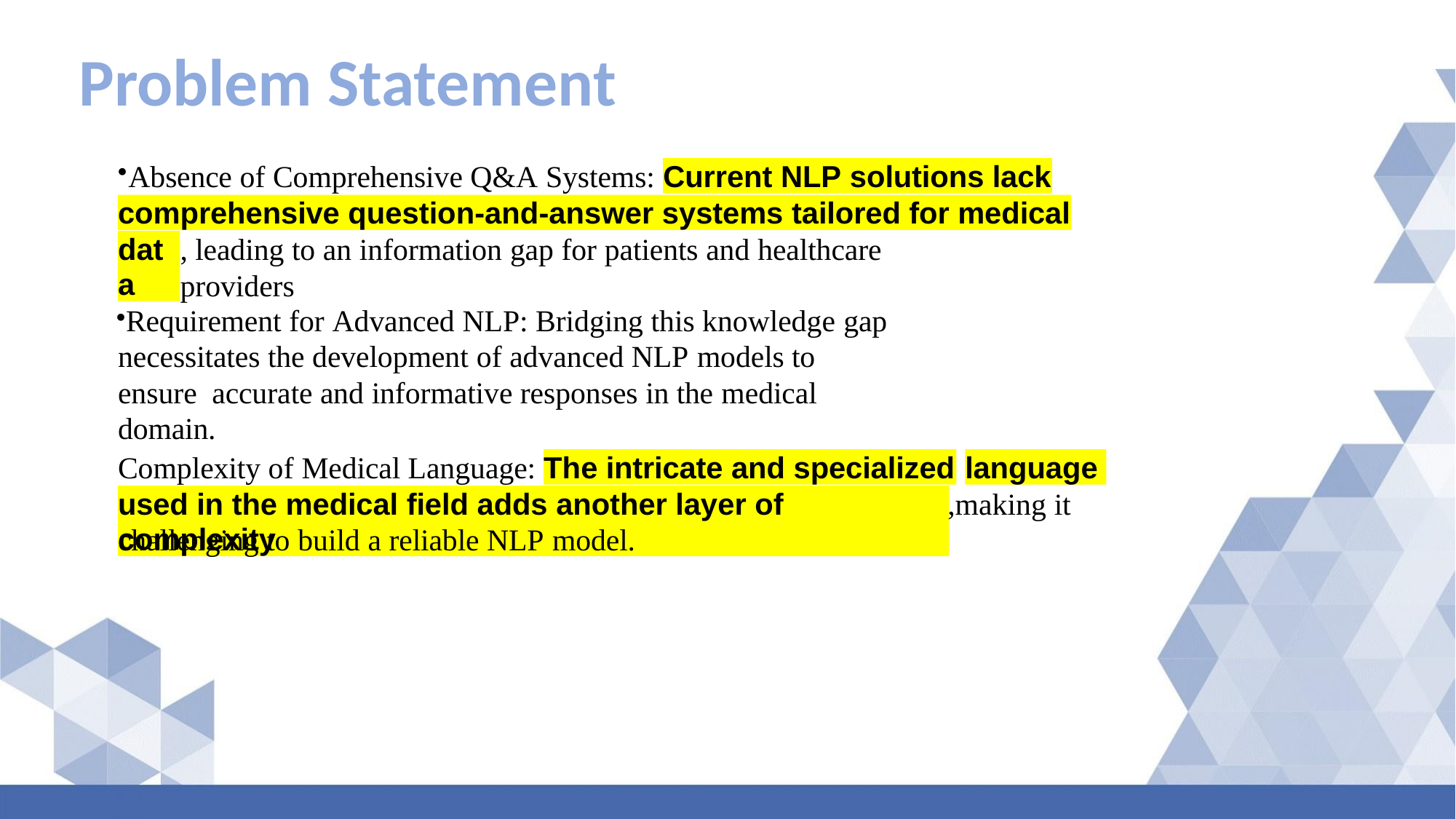

# Problem Statement
Absence of Comprehensive Q&A Systems:
Current NLP solutions lack
comprehensive question-and-answer systems tailored for medical
, leading to an information gap for patients and healthcare providers
data
Requirement for Advanced NLP: Bridging this knowledge gap  necessitates the development of advanced NLP models to ensure  accurate and informative responses in the medical domain.
Complexity of Medical Language:
The intricate and specialized
language
,making it
used in the medical field adds another layer of complexity
challenging to build a reliable NLP model.